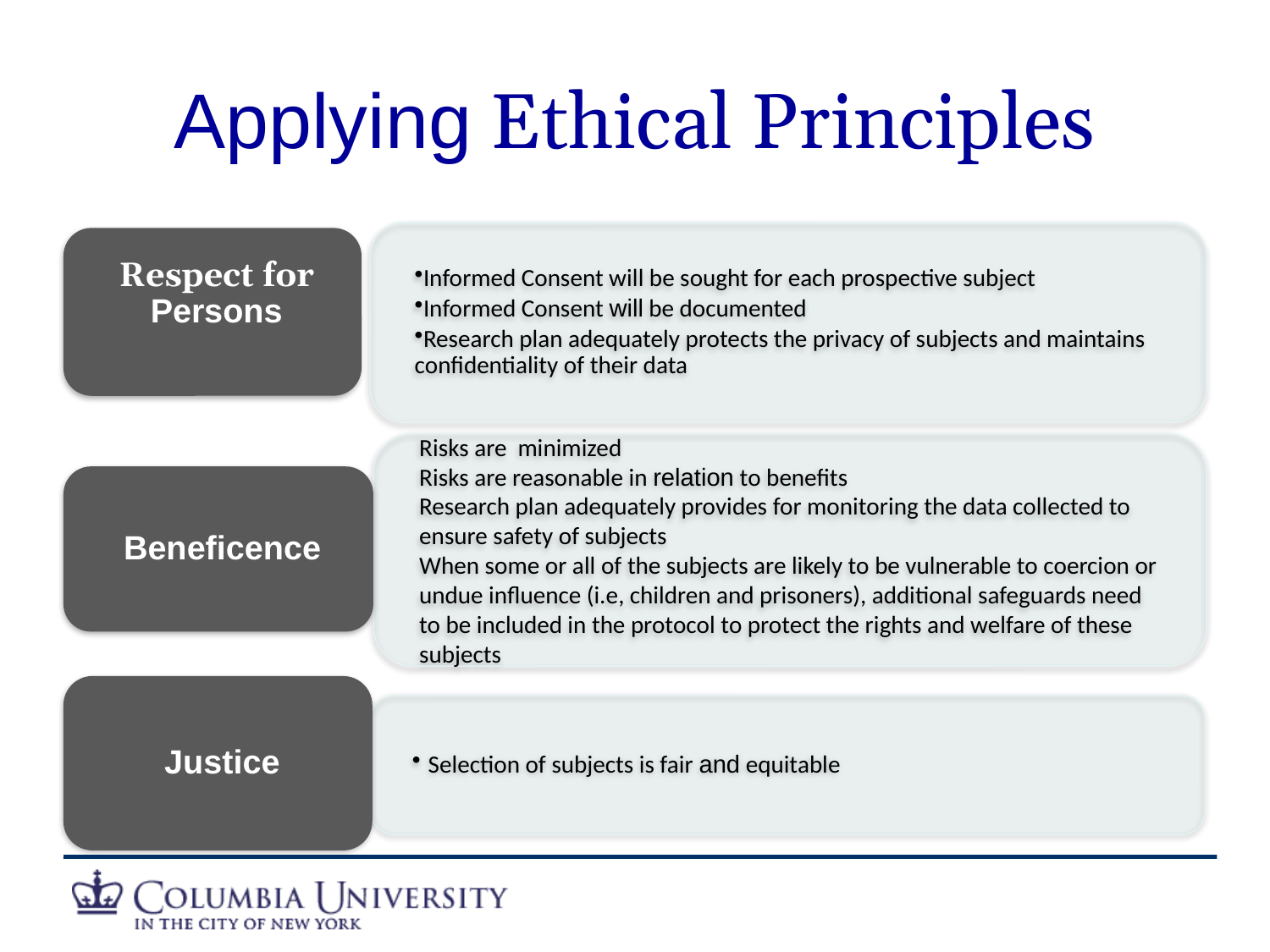

# Applying Ethical Principles
Informed Consent will be sought for each prospective subject
Informed Consent will be documented
Research plan adequately protects the privacy of subjects and maintains confidentiality of their data
Respect for Persons

Risks are  minimized
Risks are reasonable in relation to benefits
Research plan adequately provides for monitoring the data collected to ensure safety of subjects
When some or all of the subjects are likely to be vulnerable to coercion or undue influence (i.e, children and prisoners), additional safeguards need to be included in the protocol to protect the rights and welfare of these subjects
Beneficence
Selection of subjects is fair and equitable
Justice